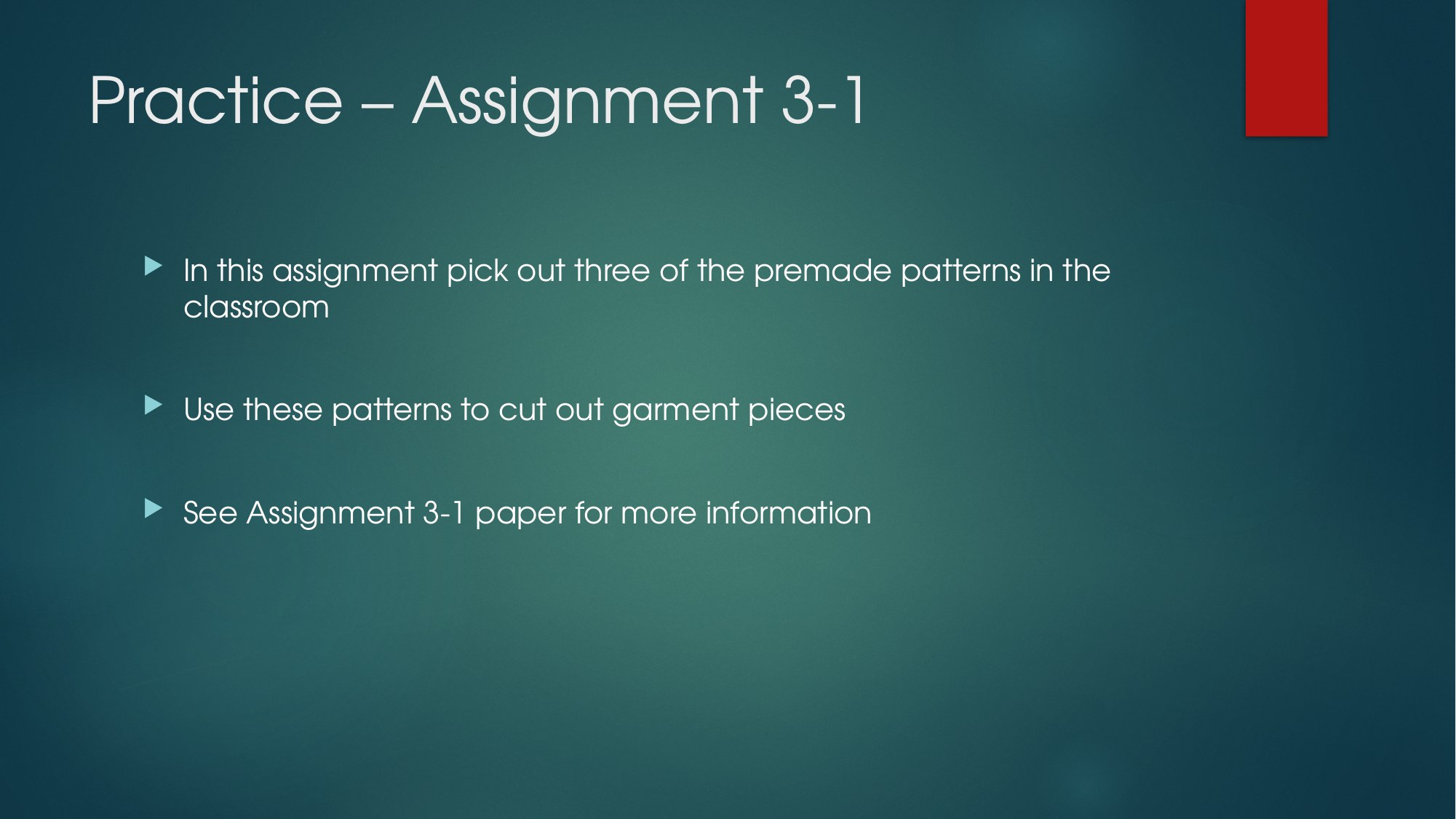

# Practice – Assignment 3-1
In this assignment pick out three of the premade patterns in the classroom

Use these patterns to cut out garment pieces

See Assignment 3-1 paper for more information